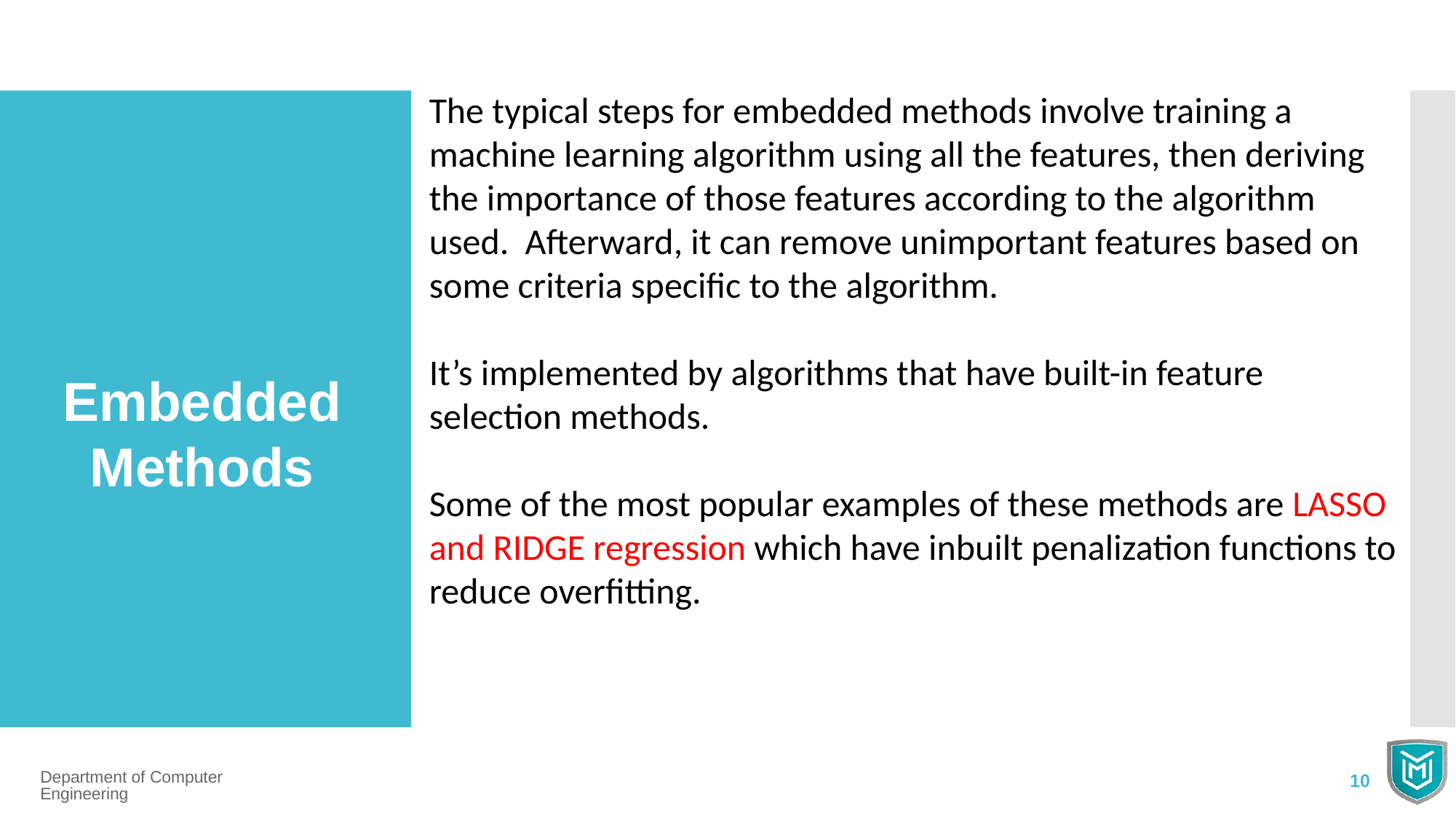

The typical steps for embedded methods involve training a machine learning algorithm using all the features, then deriving the importance of those features according to the algorithm used.  Afterward, it can remove unimportant features based on some criteria specific to the algorithm.

It’s implemented by algorithms that have built-in feature selection methods.

Some of the most popular examples of these methods are LASSO and RIDGE regression which have inbuilt penalization functions to reduce overfitting.
Embedded Methods
Department of Computer Engineering
10